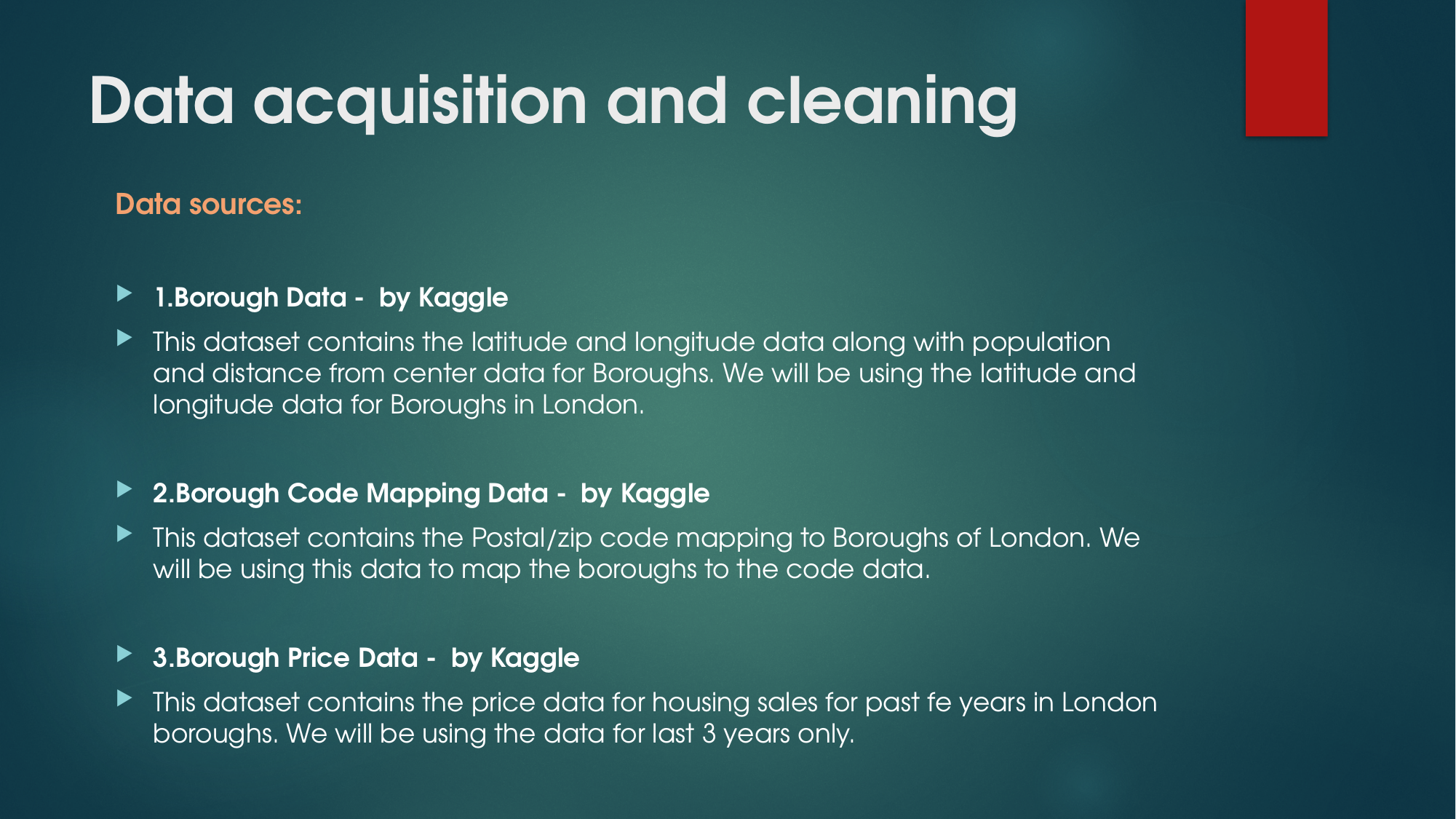

# Data acquisition and cleaning
Data sources:

1.Borough Data -  by Kaggle
This dataset contains the latitude and longitude data along with population and distance from center data for Boroughs. We will be using the latitude and longitude data for Boroughs in London.

2.Borough Code Mapping Data -  by Kaggle
This dataset contains the Postal/zip code mapping to Boroughs of London. We will be using this data to map the boroughs to the code data.

3.Borough Price Data -  by Kaggle
This dataset contains the price data for housing sales for past fe years in London boroughs. We will be using the data for last 3 years only.